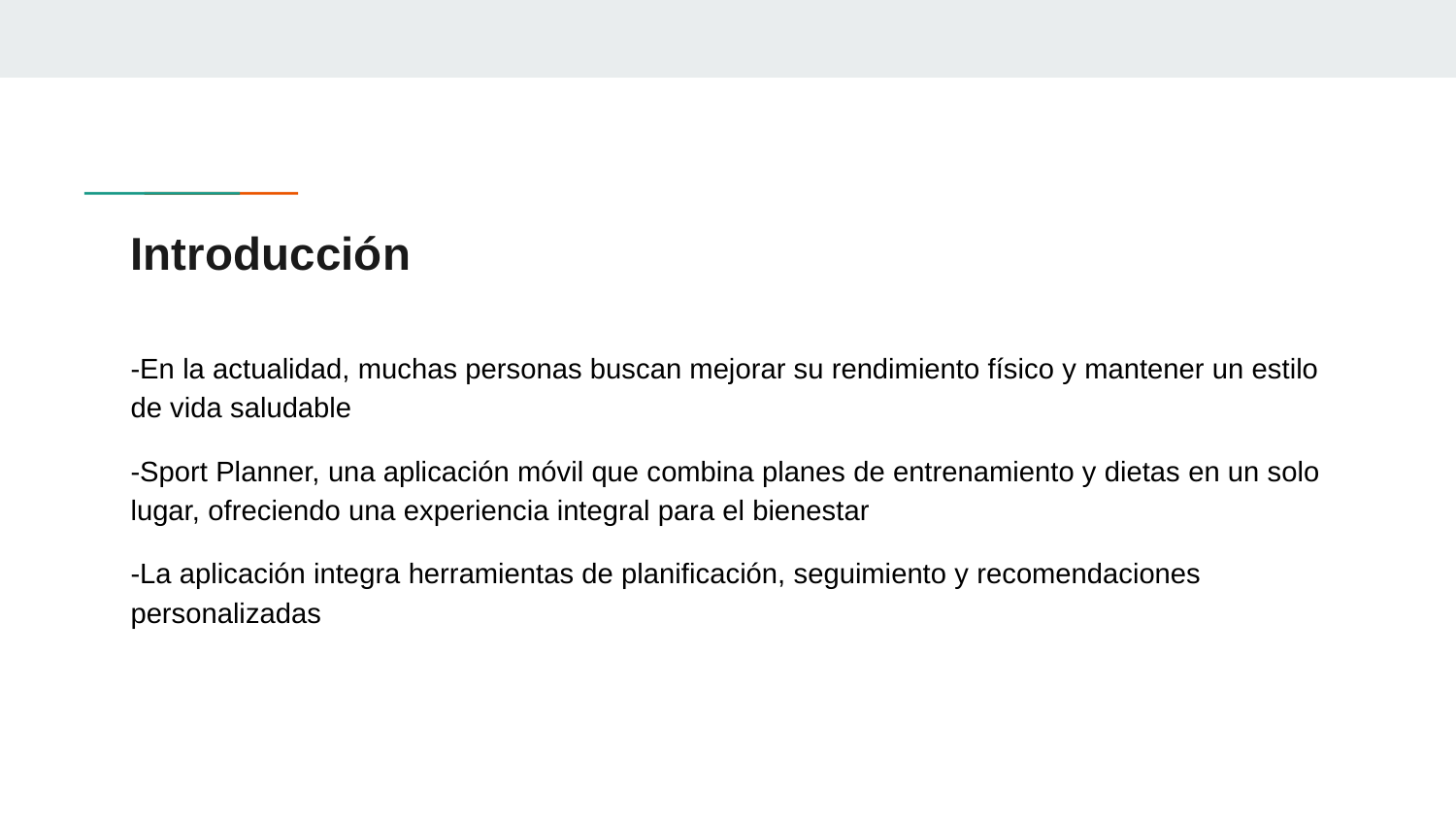

# Introducción
-En la actualidad, muchas personas buscan mejorar su rendimiento físico y mantener un estilo de vida saludable
-Sport Planner, una aplicación móvil que combina planes de entrenamiento y dietas en un solo lugar, ofreciendo una experiencia integral para el bienestar
-La aplicación integra herramientas de planificación, seguimiento y recomendaciones personalizadas